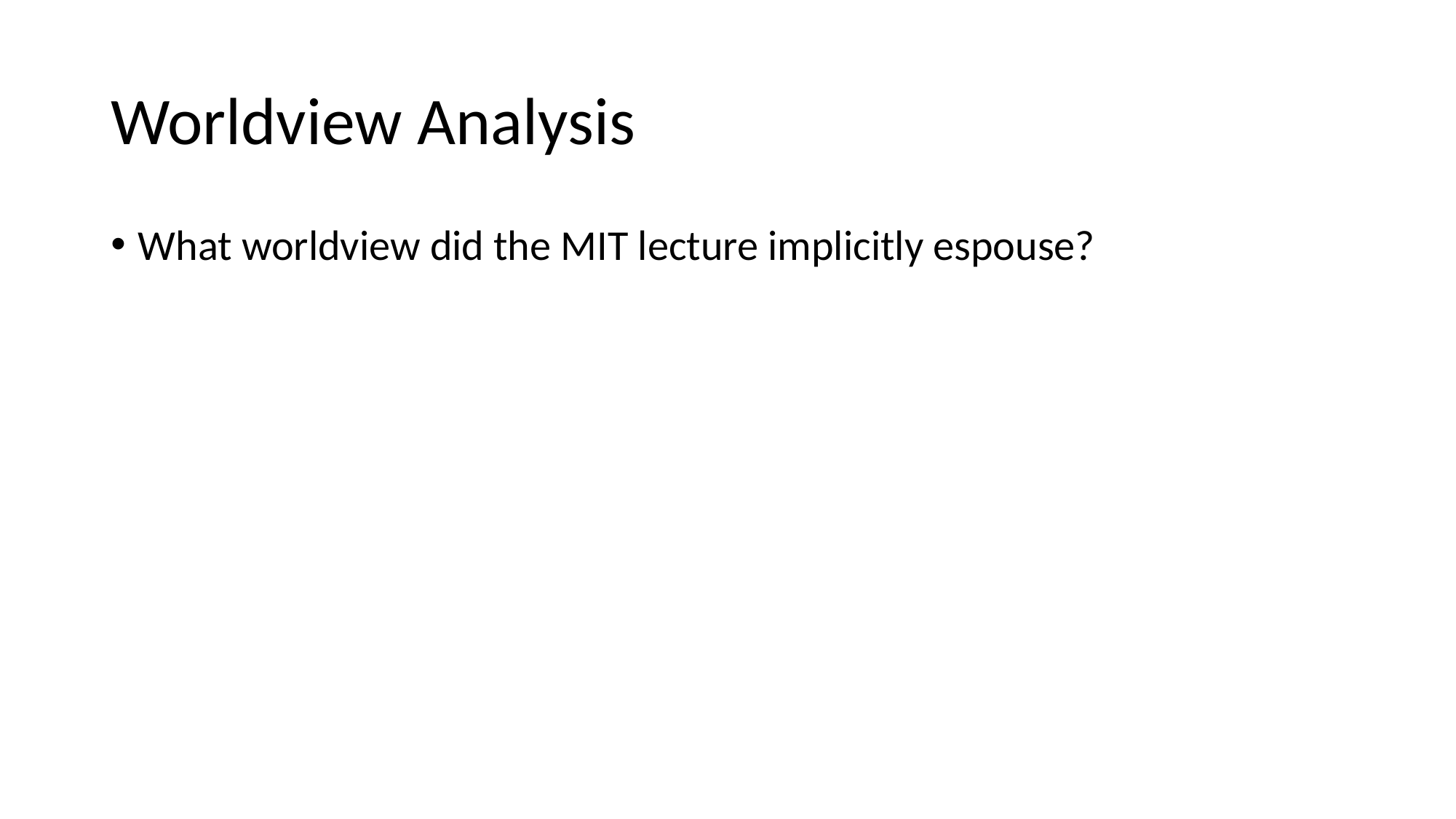

# Worldview Analysis
What worldview did the MIT lecture implicitly espouse?